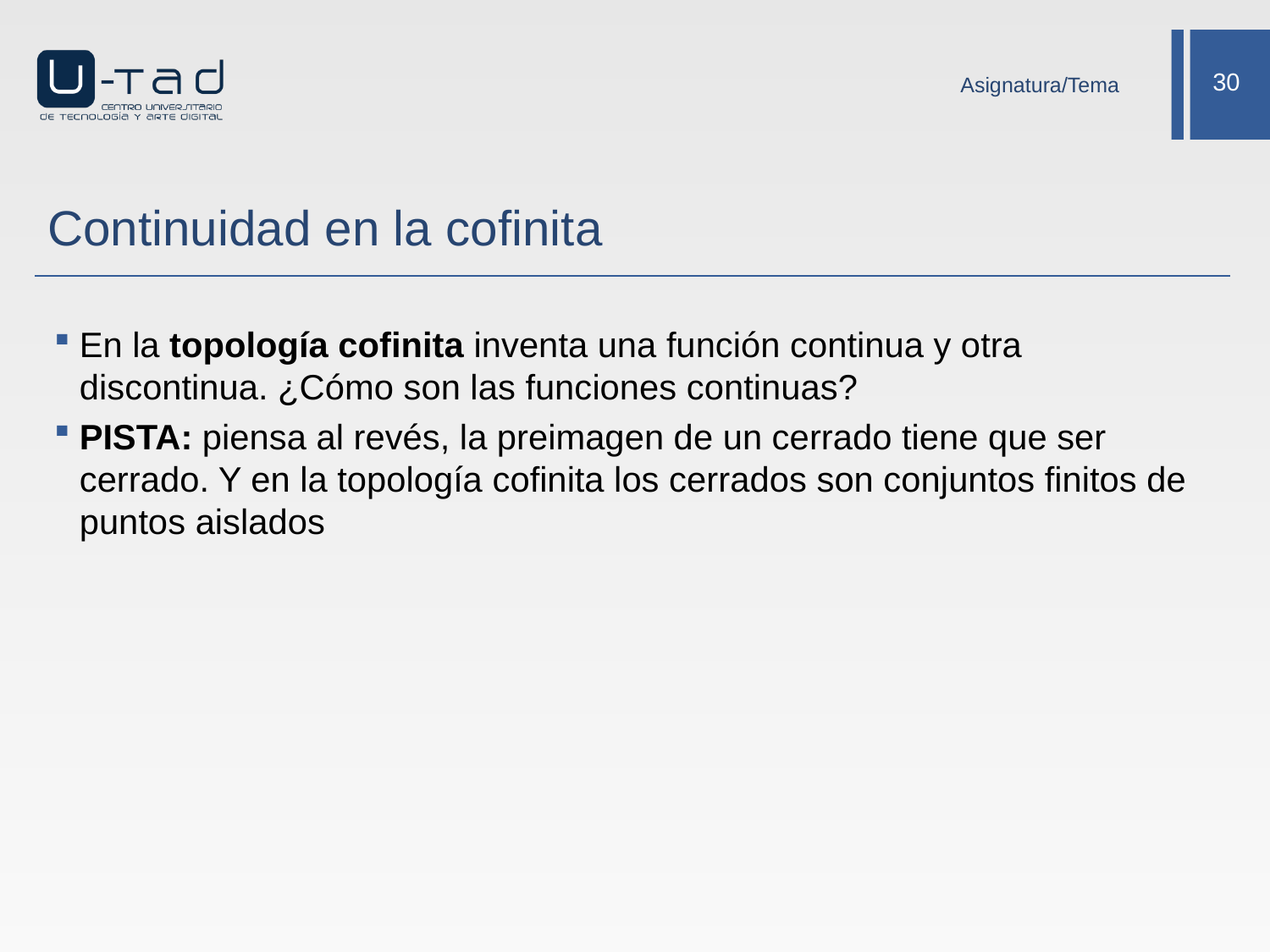

Asignatura/Tema
# Continuidad en la cofinita
En la topología cofinita inventa una función continua y otra discontinua. ¿Cómo son las funciones continuas?
PISTA: piensa al revés, la preimagen de un cerrado tiene que ser cerrado. Y en la topología cofinita los cerrados son conjuntos finitos de puntos aislados